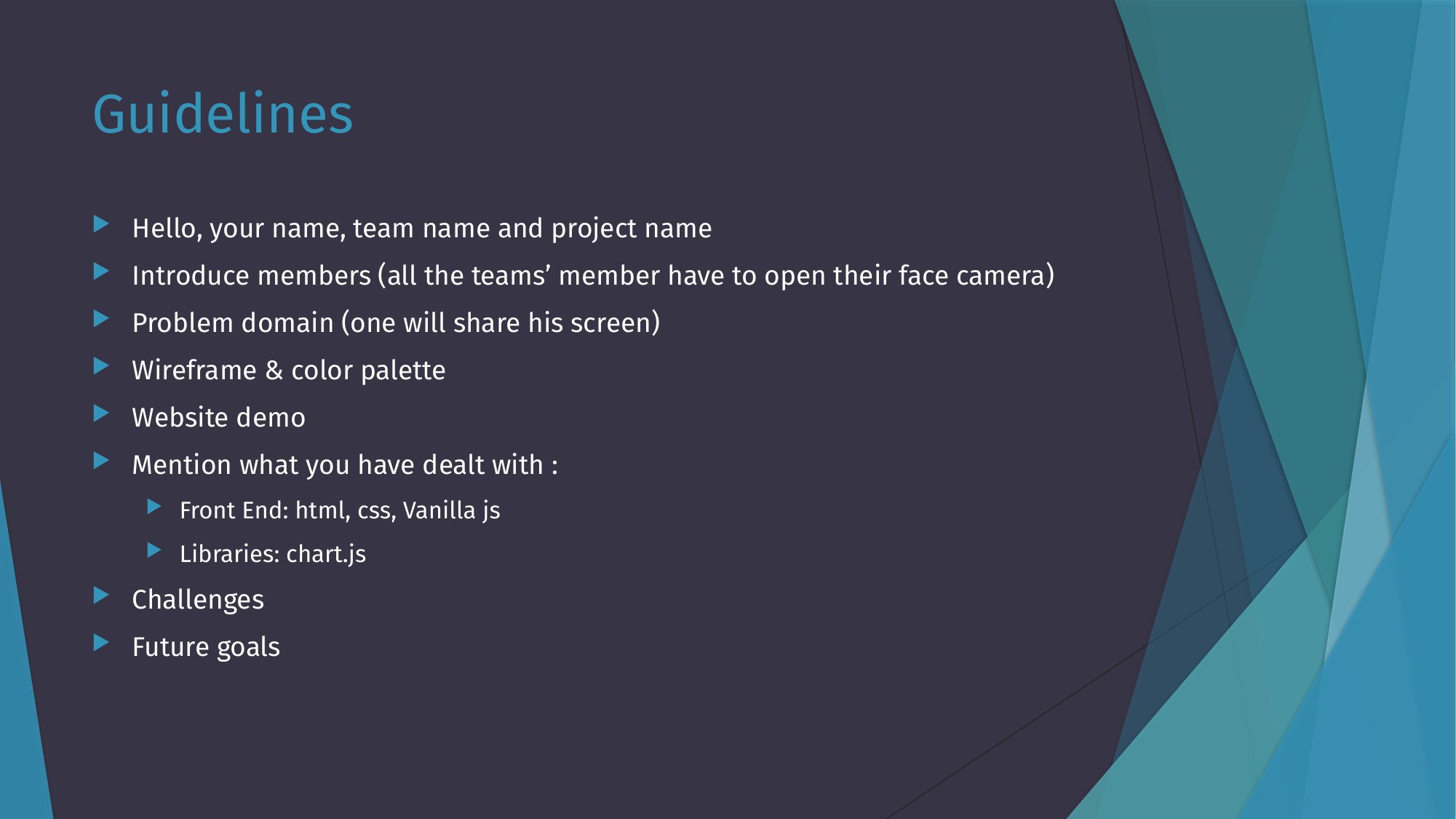

# Guidelines
Hello, your name, team name and project name
Introduce members (all the teams’ member have to open their face camera)
Problem domain (one will share his screen)
Wireframe & color palette
Website demo
Mention what you have dealt with :
Front End: html, css, Vanilla js
Libraries: chart.js
Challenges
Future goals